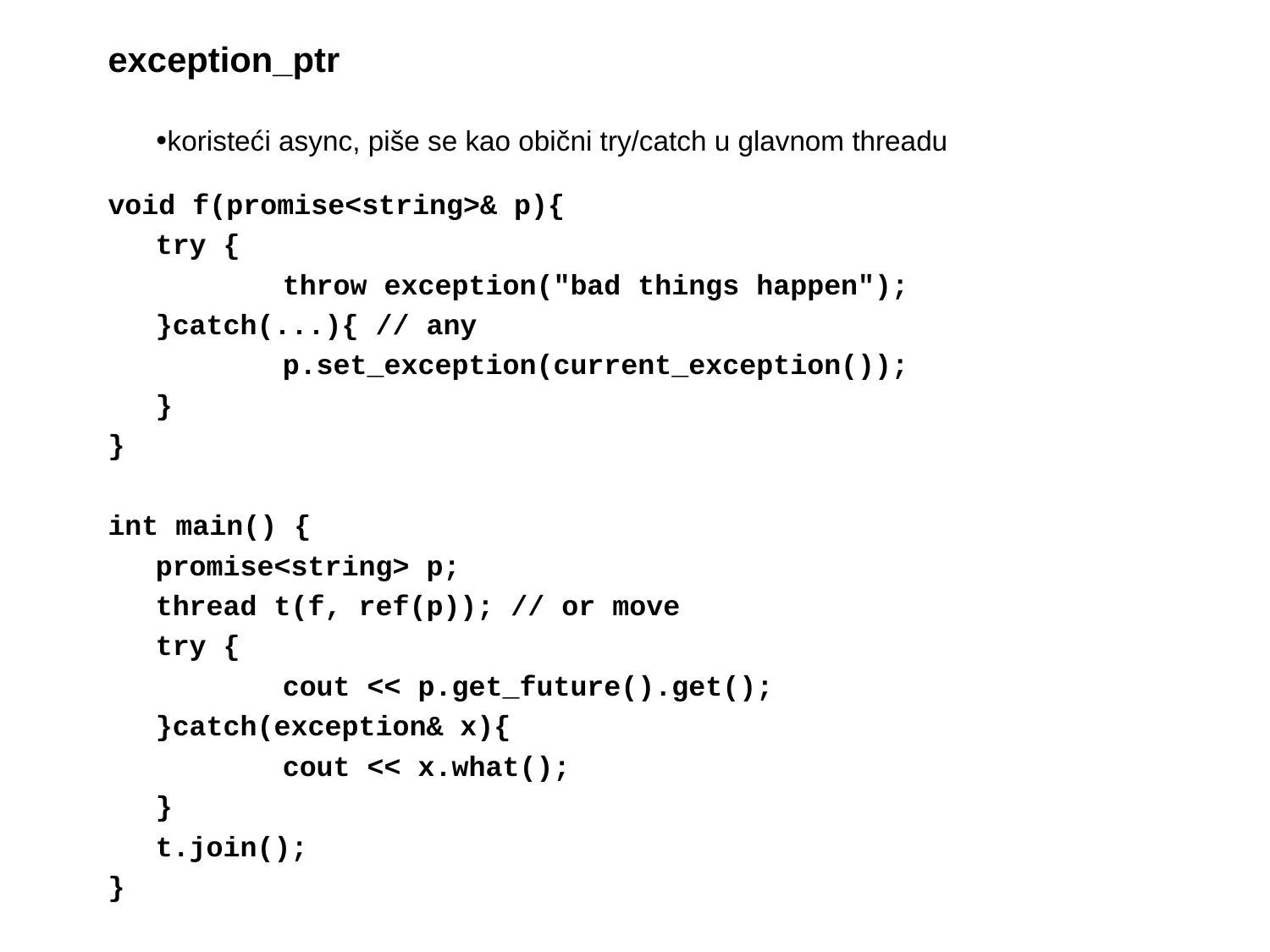

# exception_ptr
koristeći async, piše se kao obični try/catch u glavnom threadu
void f(promise<string>& p){
	try {
		throw exception("bad things happen");
	}catch(...){ // any
		p.set_exception(current_exception());
	}
}

int main() {
	promise<string> p;
	thread t(f, ref(p)); // or move
	try {
		cout << p.get_future().get();
	}catch(exception& x){
		cout << x.what();
	}
	t.join();
}